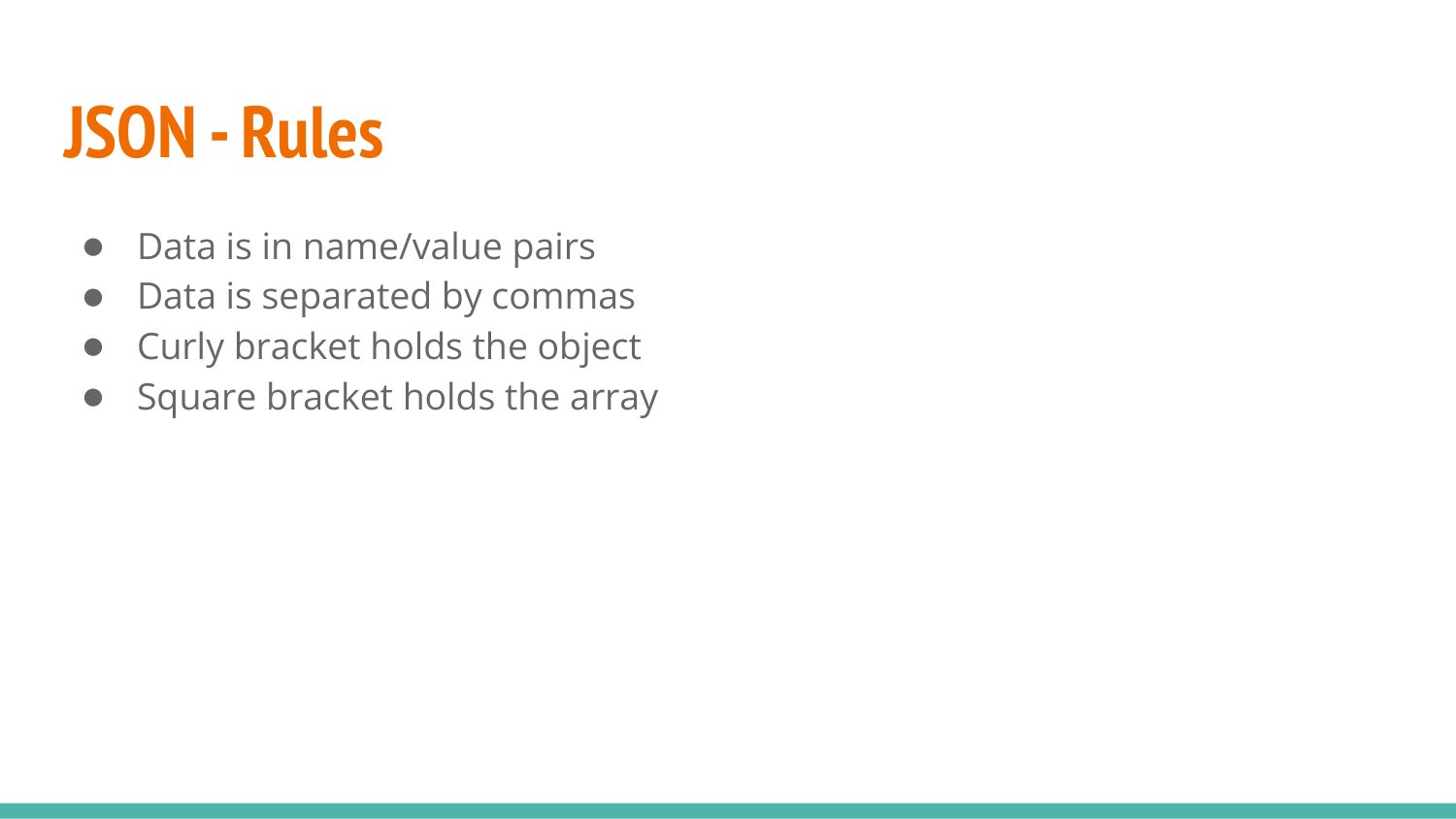

# JSON - Rules
Data is in name/value pairs
Data is separated by commas
Curly bracket holds the object
Square bracket holds the array